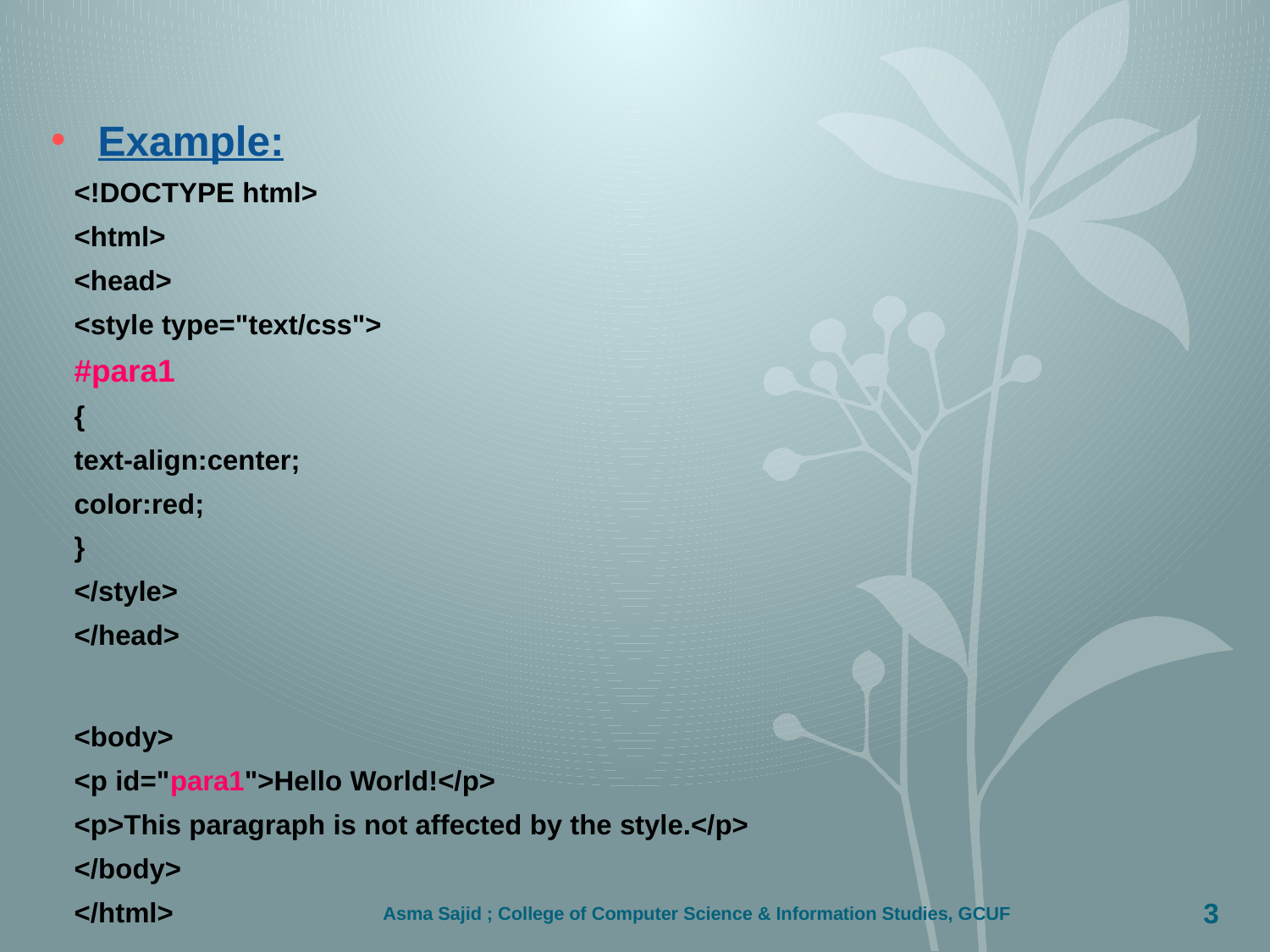

#
Example:
<!DOCTYPE html>
<html>
<head>
<style type="text/css">
	#para1
	{
	text-align:center;
	color:red;
	}
</style>
</head>

<body>
	<p id="para1">Hello World!</p>
	<p>This paragraph is not affected by the style.</p>
</body>
</html>

Asma Sajid ; College of Computer Science & Information Studies, GCUF
3